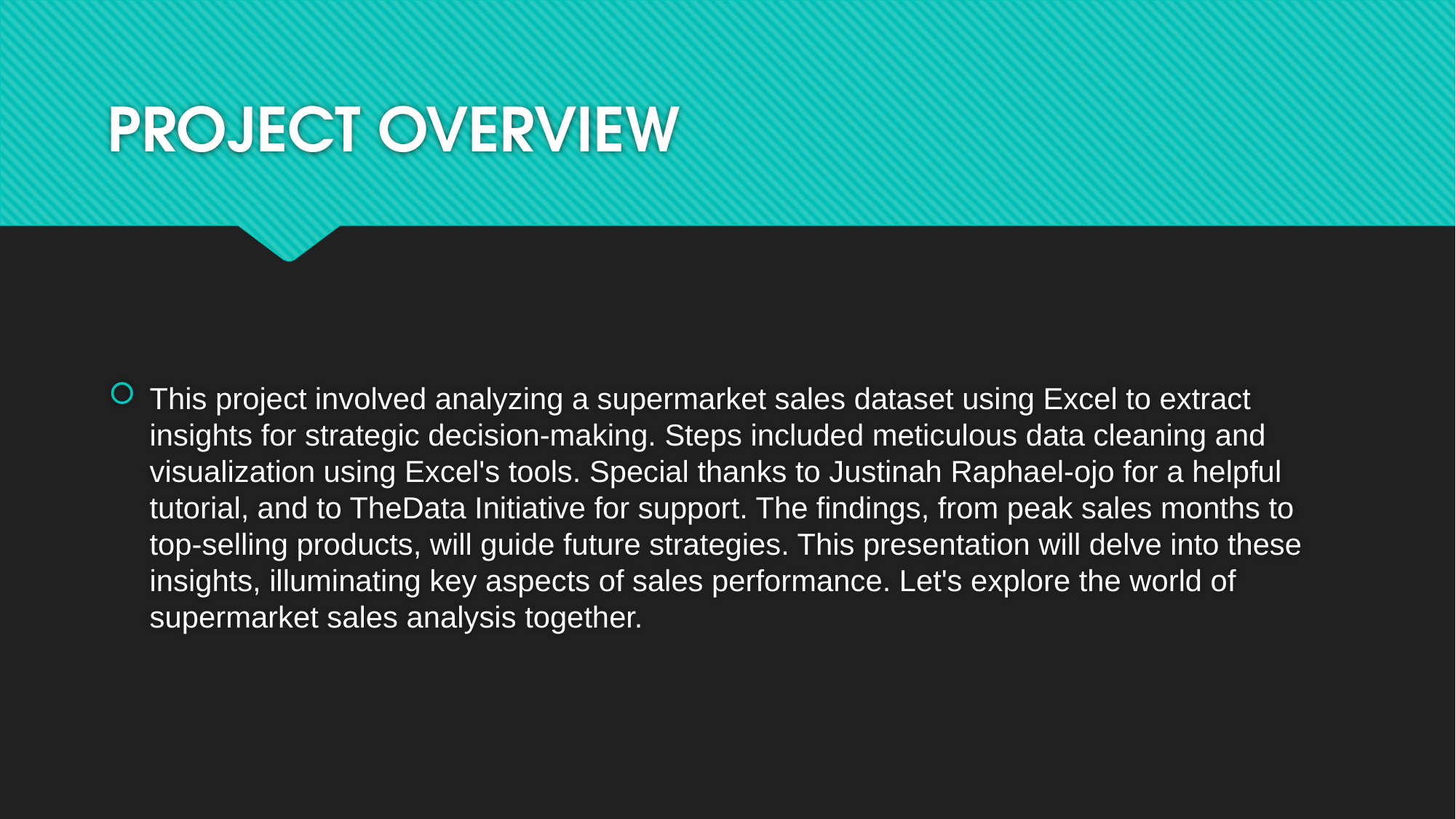

# PROJECT OVERVIEW

This project involved analyzing a supermarket sales dataset using Excel to extract insights for strategic decision-making. Steps included meticulous data cleaning and visualization using Excel's tools. Special thanks to Justinah Raphael-ojo for a helpful tutorial, and to TheData Initiative for support. The findings, from peak sales months to top-selling products, will guide future strategies. This presentation will delve into these insights, illuminating key aspects of sales performance. Let's explore the world of supermarket sales analysis together.